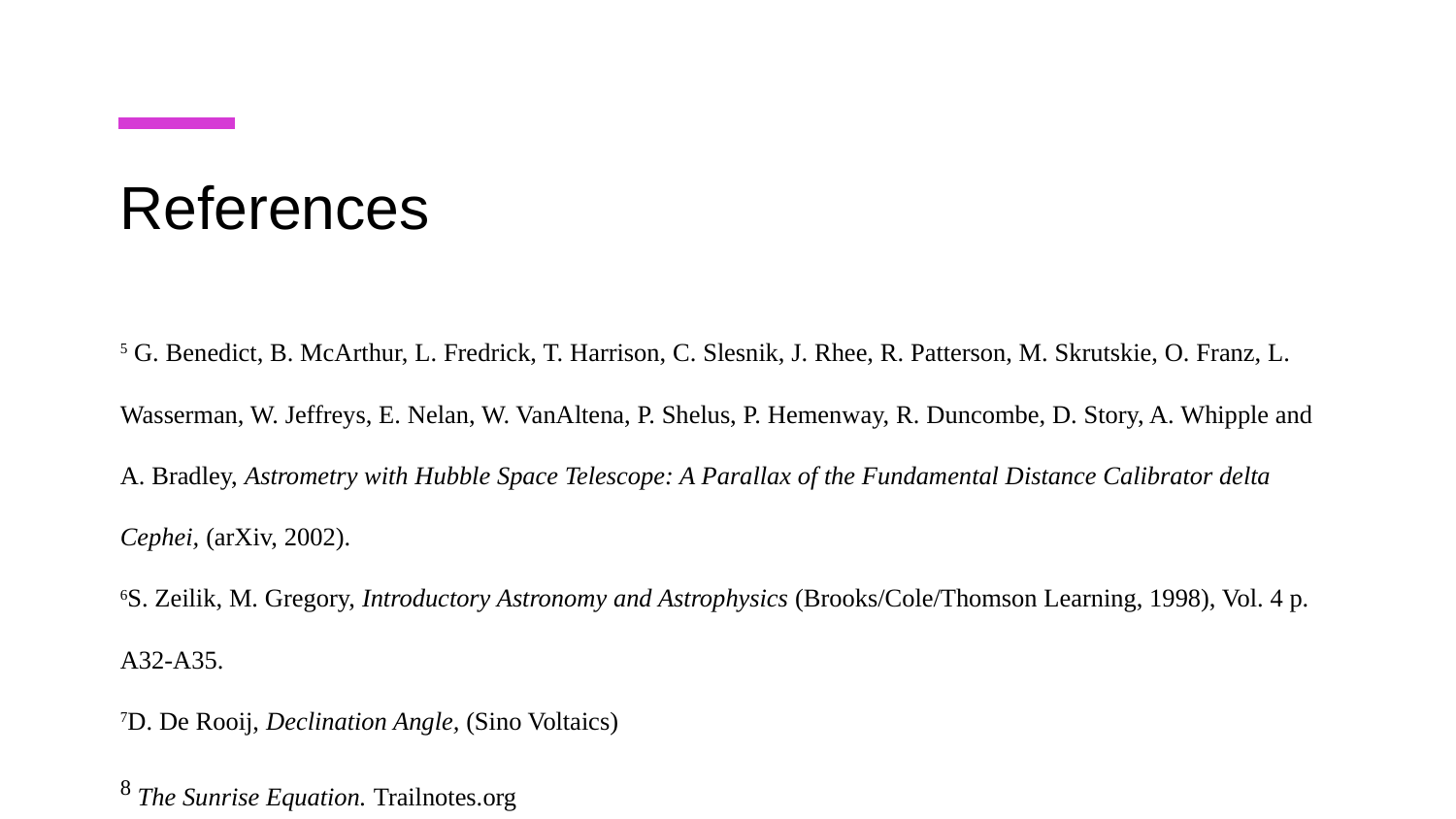

# References
5 G. Benedict, B. McArthur, L. Fredrick, T. Harrison, C. Slesnik, J. Rhee, R. Patterson, M. Skrutskie, O. Franz, L. Wasserman, W. Jeffreys, E. Nelan, W. VanAltena, P. Shelus, P. Hemenway, R. Duncombe, D. Story, A. Whipple and A. Bradley, Astrometry with Hubble Space Telescope: A Parallax of the Fundamental Distance Calibrator delta Cephei, (arXiv, 2002).
6S. Zeilik, M. Gregory, Introductory Astronomy and Astrophysics (Brooks/Cole/Thomson Learning, 1998), Vol. 4 p. A32-A35.
7D. De Rooij, Declination Angle, (Sino Voltaics)
8 The Sunrise Equation. Trailnotes.org